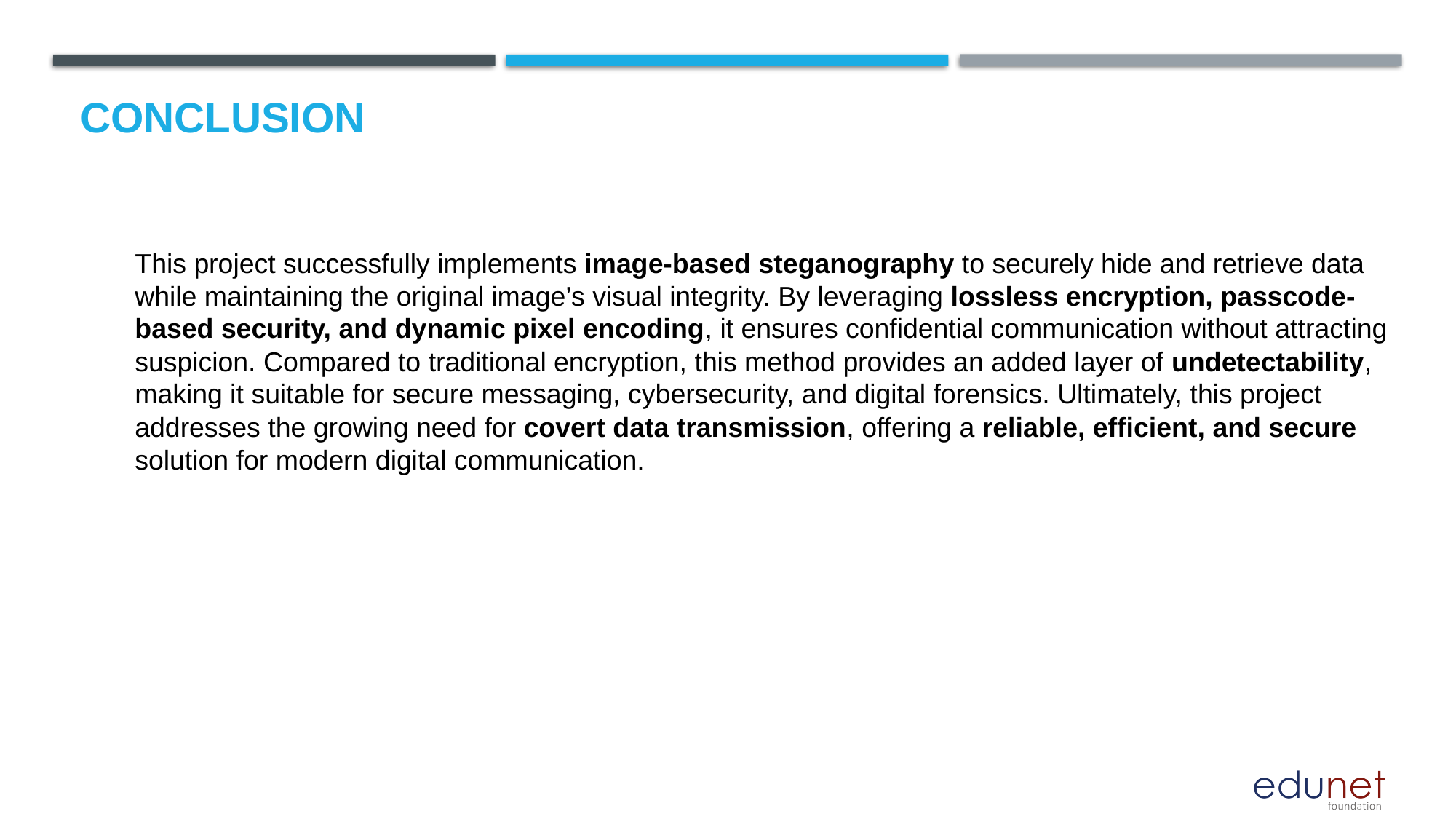

# Conclusion
This project successfully implements image-based steganography to securely hide and retrieve data while maintaining the original image’s visual integrity. By leveraging lossless encryption, passcode-based security, and dynamic pixel encoding, it ensures confidential communication without attracting suspicion. Compared to traditional encryption, this method provides an added layer of undetectability, making it suitable for secure messaging, cybersecurity, and digital forensics. Ultimately, this project addresses the growing need for covert data transmission, offering a reliable, efficient, and secure solution for modern digital communication.